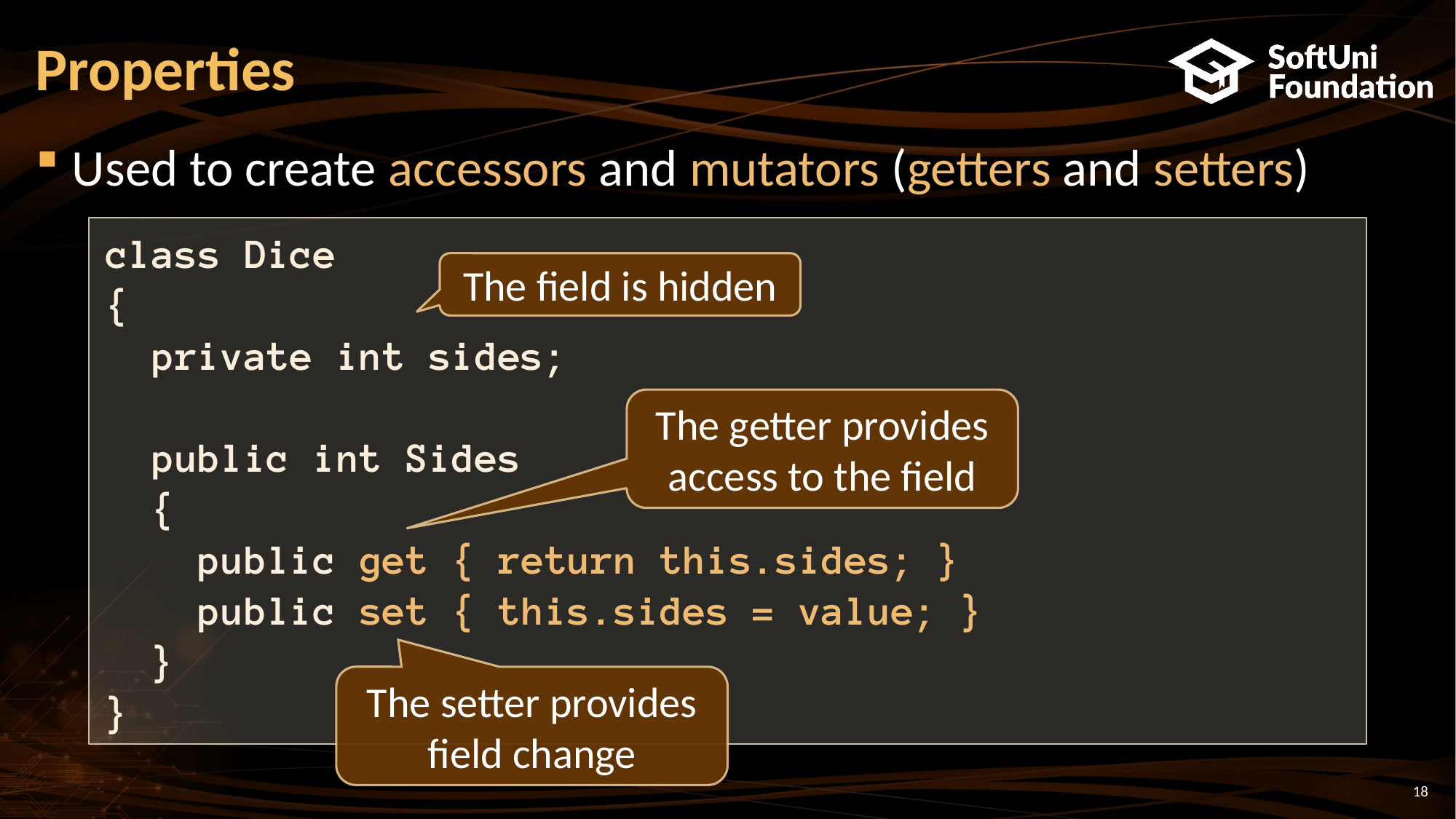

# Properties
Used to create accessors and mutators (getters and setters)
class Dice
{
  private int sides;

  public int Sides
  {
    public get { return this.sides; }
    public set { this.sides = value; }
  }
}
The field is hidden
The getter provides access to the field
The setter provides field change
18